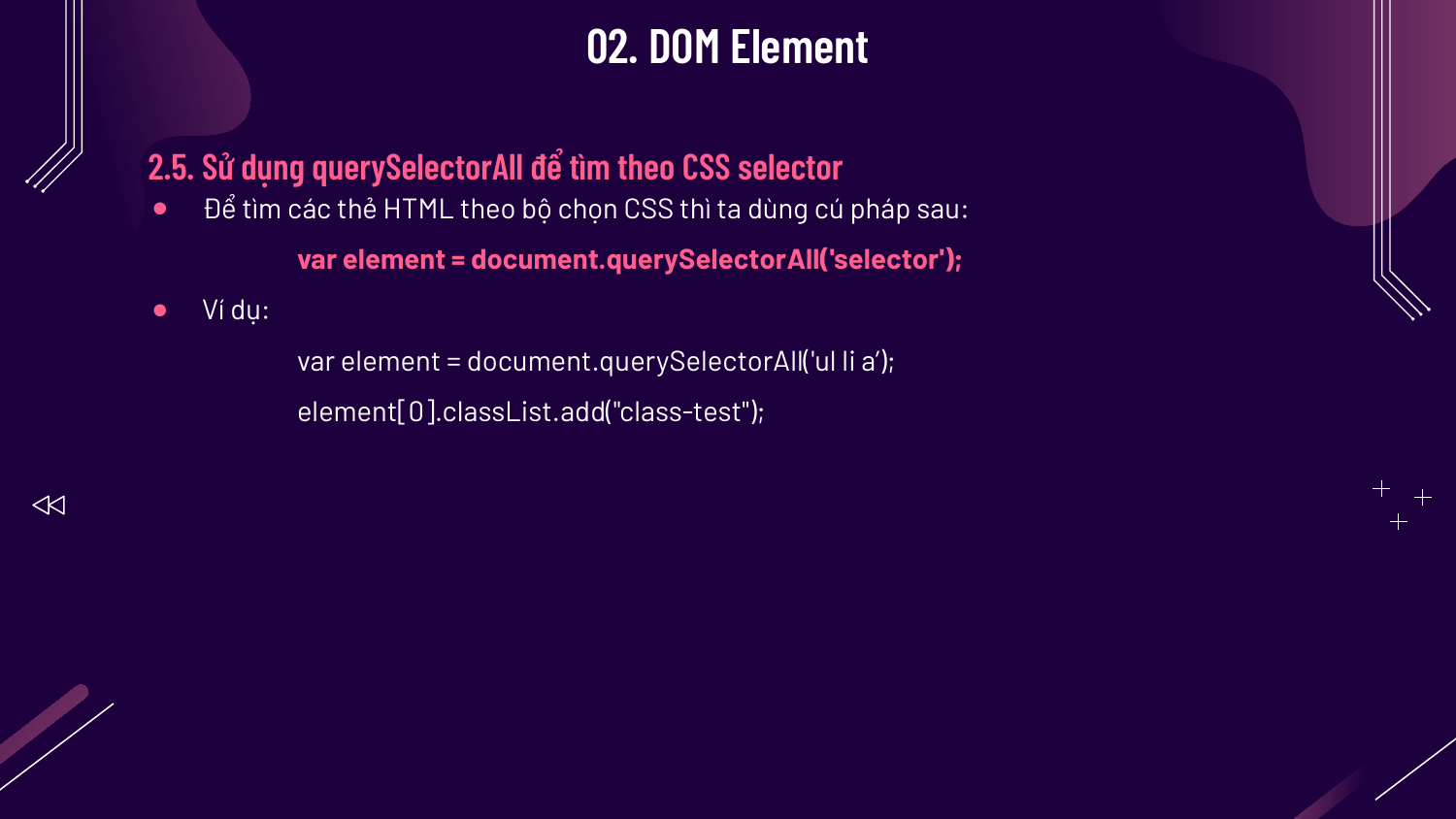

# 02. DOM Element
2.5. Sử dụng querySelectorAll để tìm theo CSS selector
Để tìm các thẻ HTML theo bộ chọn CSS thì ta dùng cú pháp sau:
	var element = document.querySelectorAll('selector');
Ví dụ:
	var element = document.querySelectorAll('ul li a’);
	element[0].classList.add("class-test");